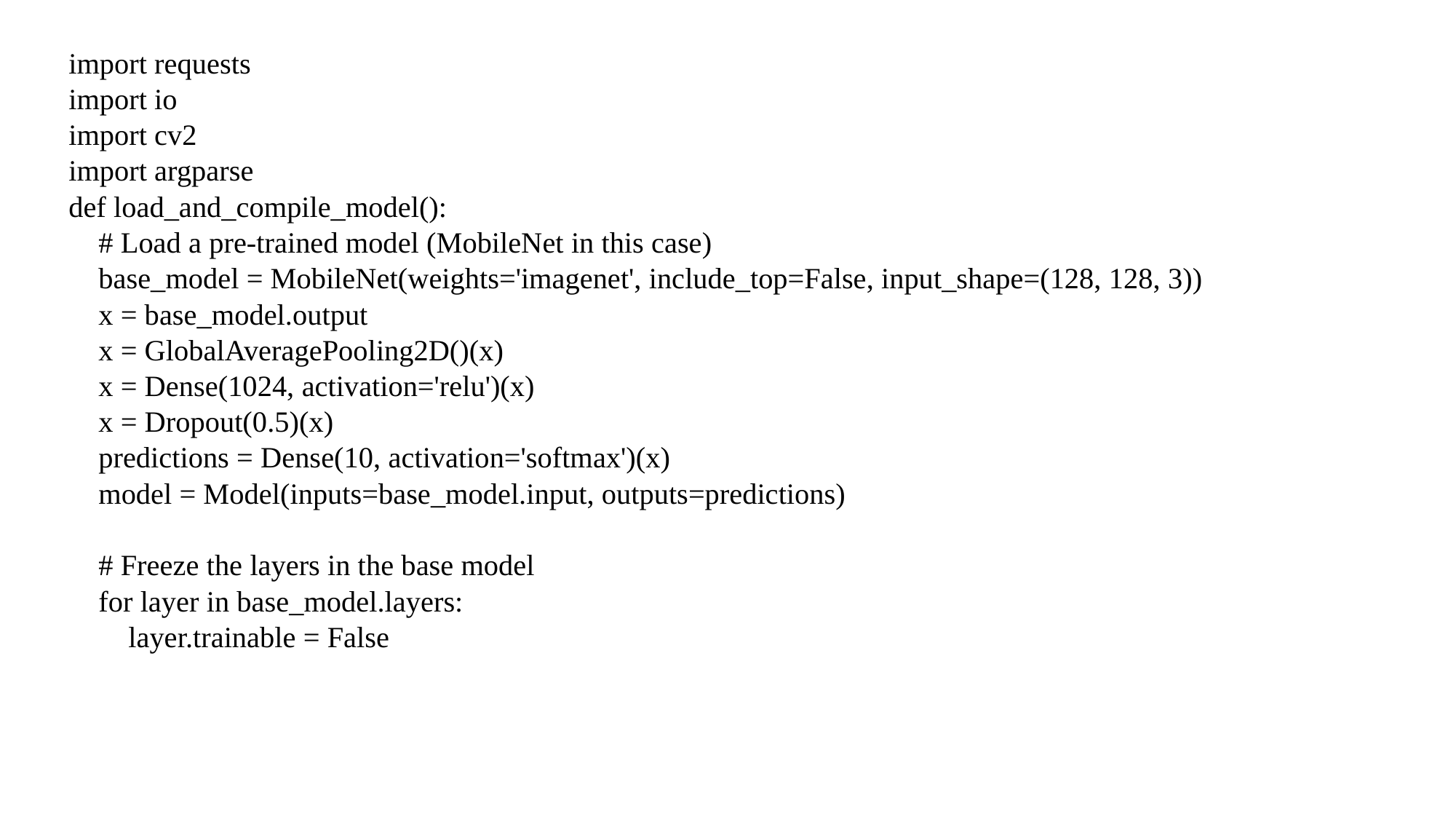

import requests
import io
import cv2
import argparse
def load_and_compile_model():
    # Load a pre-trained model (MobileNet in this case)
    base_model = MobileNet(weights='imagenet', include_top=False, input_shape=(128, 128, 3))
    x = base_model.output
    x = GlobalAveragePooling2D()(x)
    x = Dense(1024, activation='relu')(x)
    x = Dropout(0.5)(x)
    predictions = Dense(10, activation='softmax')(x)
    model = Model(inputs=base_model.input, outputs=predictions)

    # Freeze the layers in the base model
    for layer in base_model.layers:
        layer.trainable = False